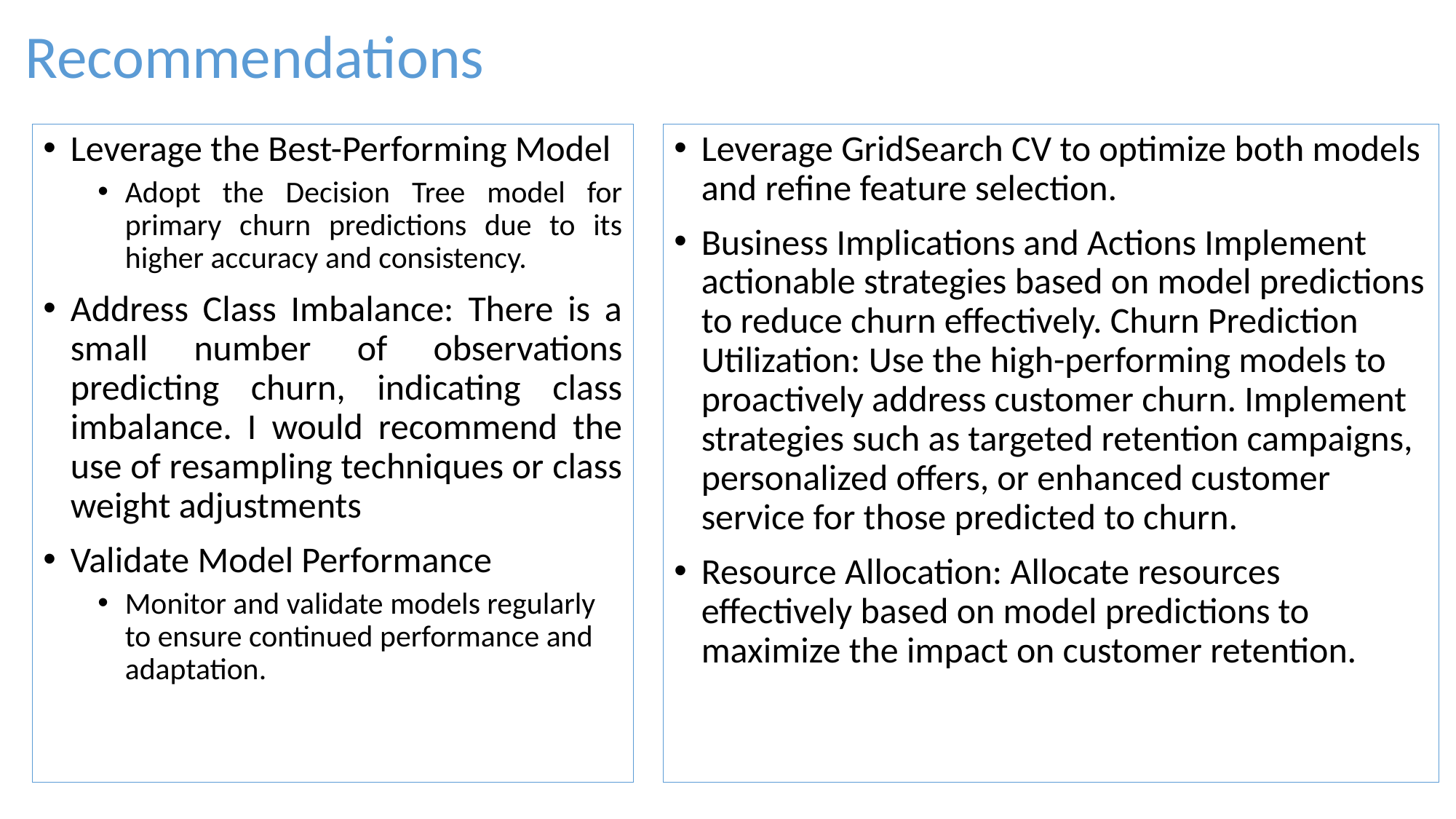

# Recommendations
Leverage the Best-Performing Model
Adopt the Decision Tree model for primary churn predictions due to its higher accuracy and consistency.
Address Class Imbalance: There is a small number of observations predicting churn, indicating class imbalance. I would recommend the use of resampling techniques or class weight adjustments
Validate Model Performance
Monitor and validate models regularly to ensure continued performance and adaptation.

Leverage GridSearch CV to optimize both models and refine feature selection.
Business Implications and Actions Implement actionable strategies based on model predictions to reduce churn effectively. Churn Prediction Utilization: Use the high-performing models to proactively address customer churn. Implement strategies such as targeted retention campaigns, personalized offers, or enhanced customer service for those predicted to churn.
Resource Allocation: Allocate resources effectively based on model predictions to maximize the impact on customer retention.